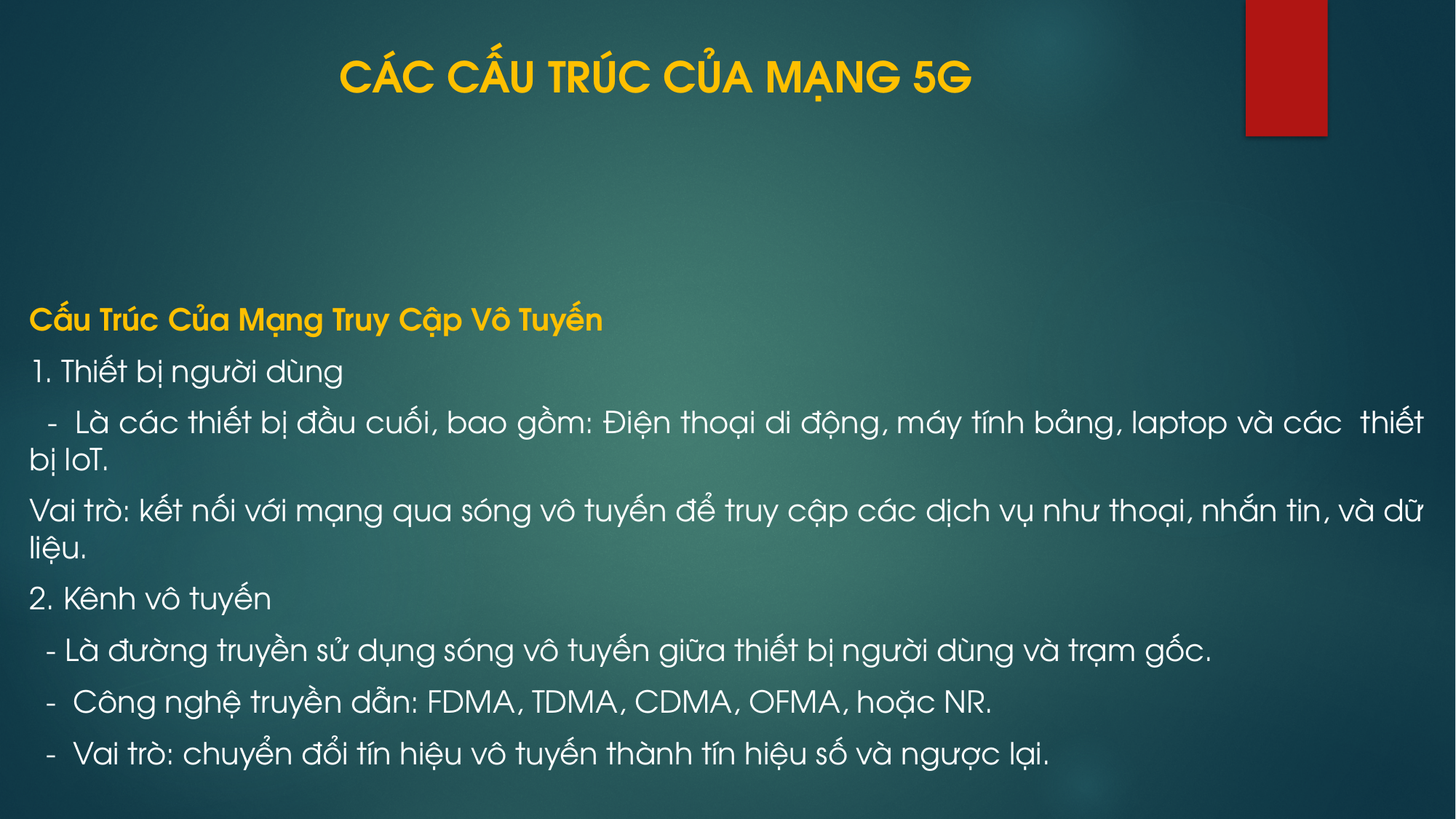

# CÁC CẤU TRÚC CỦA MẠNG 5G
Cấu Trúc Của Mạng Truy Cập Vô Tuyến
1. Thiết bị người dùng
  -  Là các thiết bị đầu cuối, bao gồm: Điện thoại di động, máy tính bảng, laptop và các  thiết bị IoT.
Vai trò: kết nối với mạng qua sóng vô tuyến để truy cập các dịch vụ như thoại, nhắn tin, và dữ liệu.
2. Kênh vô tuyến
  - Là đường truyền sử dụng sóng vô tuyến giữa thiết bị người dùng và trạm gốc.
  -  Công nghệ truyền dẫn: FDMA, TDMA, CDMA, OFMA, hoặc NR.
  -  Vai trò: chuyển đổi tín hiệu vô tuyến thành tín hiệu số và ngược lại.